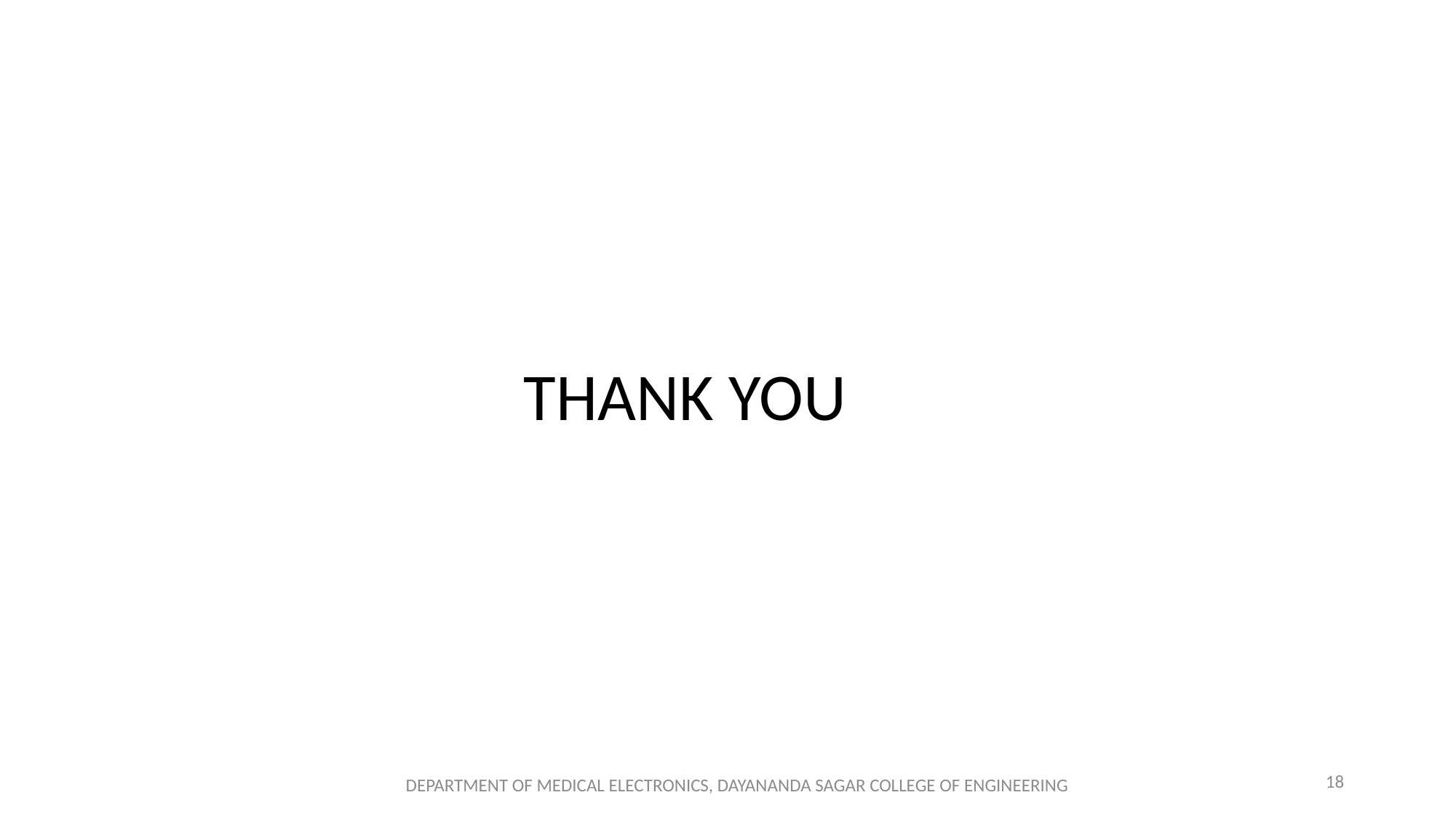

# THANK YOU
18
DEPARTMENT OF MEDICAL ELECTRONICS, DAYANANDA SAGAR COLLEGE OF ENGINEERING